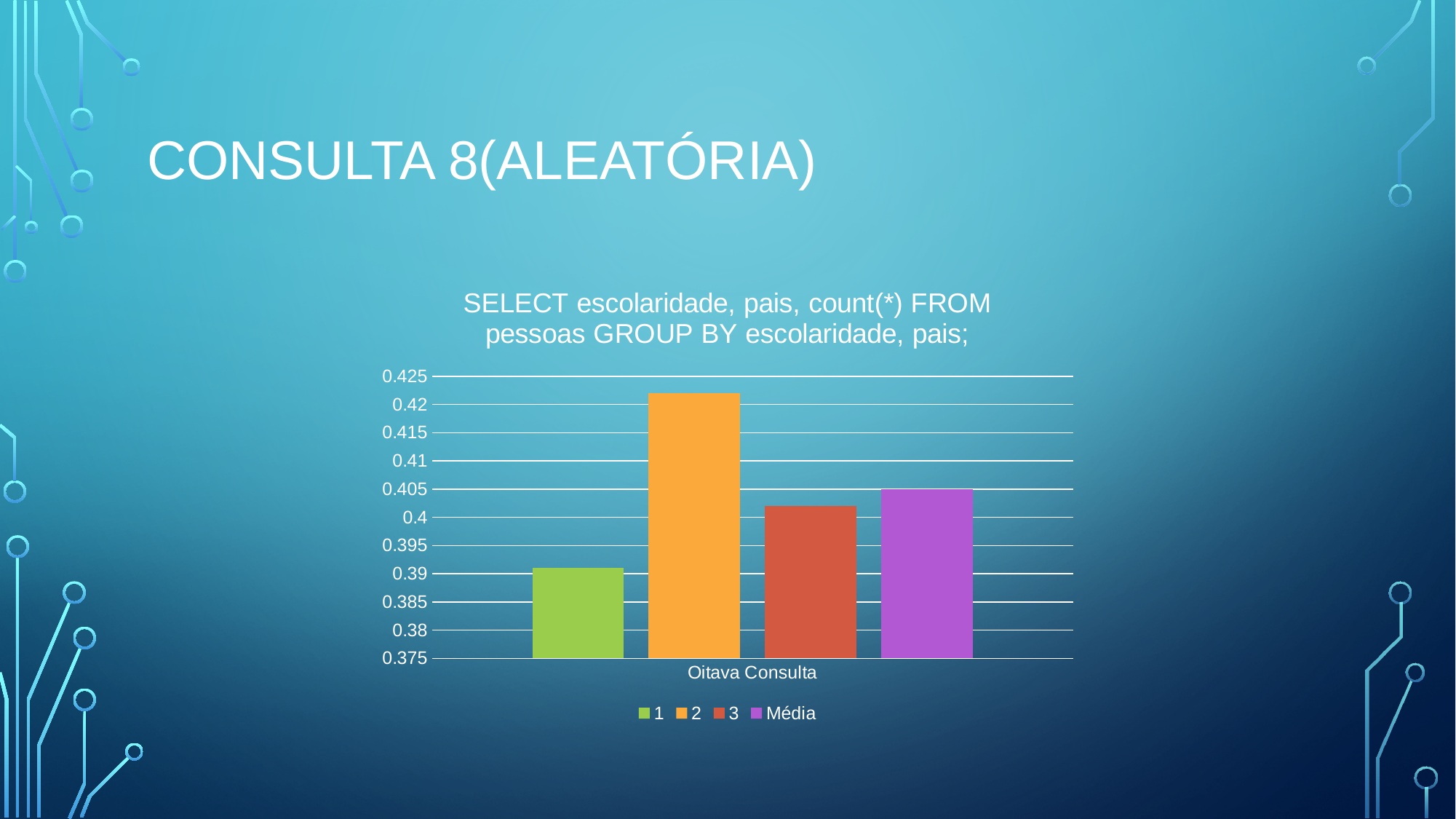

# Consulta 8(Aleatória)

### Chart: SELECT escolaridade, pais, count(*) FROM pessoas GROUP BY escolaridade, pais;

| Category | 1 | 2 | 3 | Média |
|---|---|---|---|---|
| Oitava Consulta | 0.391 | 0.422 | 0.402 | 0.40499999999999997 |